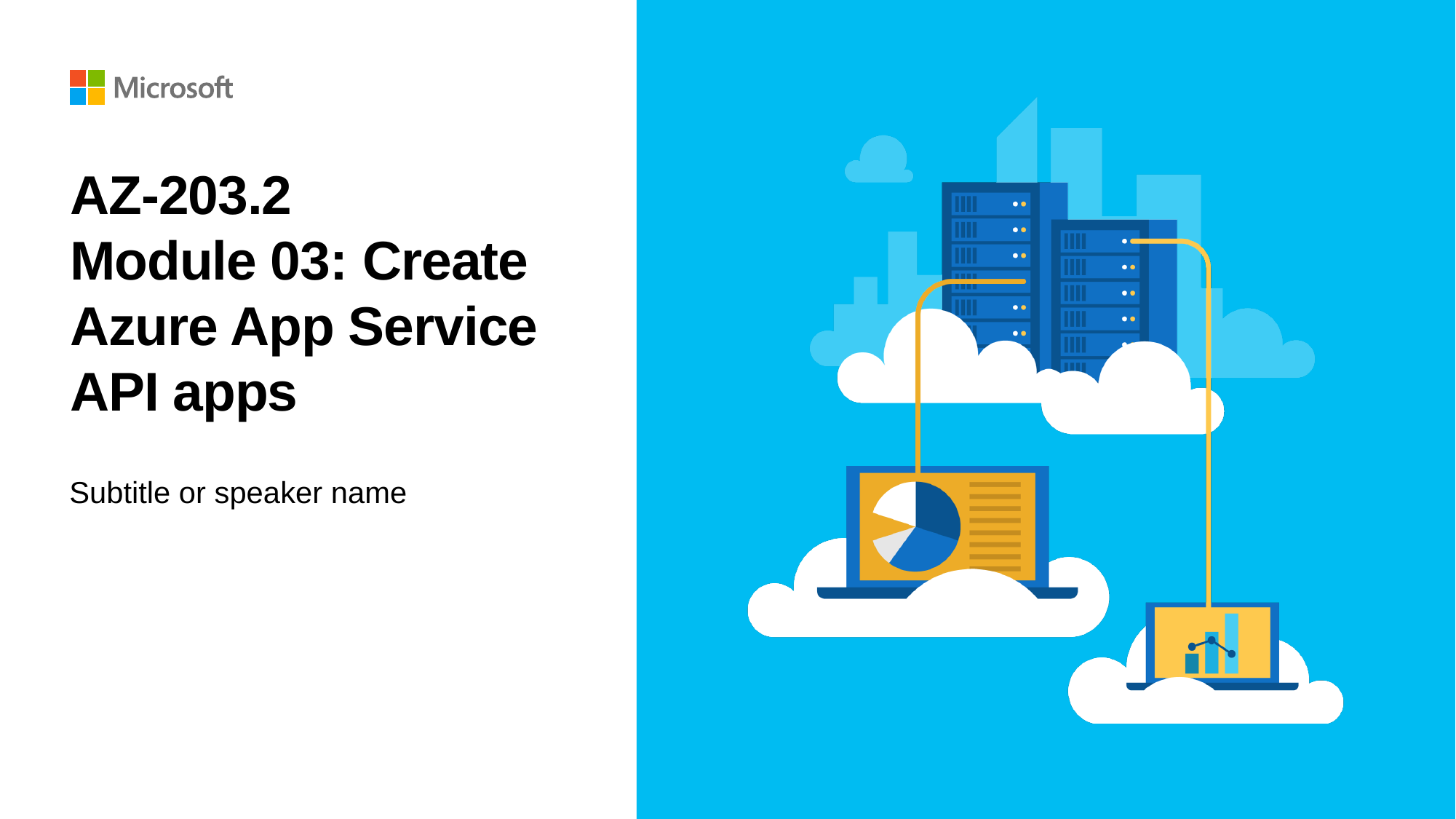

# AZ-203.2 Module 03: Create Azure App Service API apps
Subtitle or speaker name